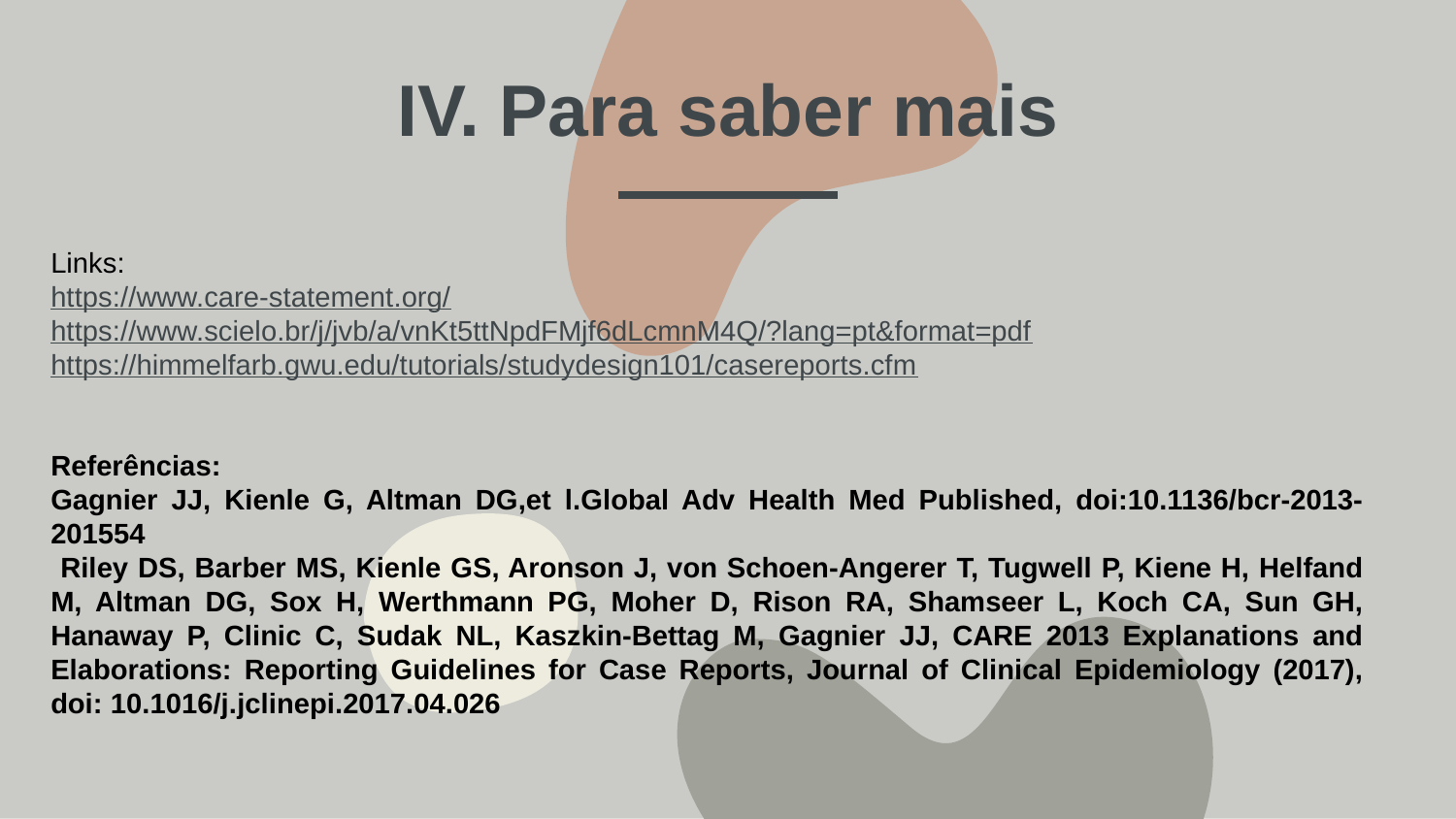

# IV. Para saber mais

Links:
https://www.care-statement.org/
https://www.scielo.br/j/jvb/a/vnKt5ttNpdFMjf6dLcmnM4Q/?lang=pt&format=pdf
https://himmelfarb.gwu.edu/tutorials/studydesign101/casereports.cfm

Referências:
Gagnier JJ, Kienle G, Altman DG,et l.Global Adv Health Med Published, doi:10.1136/bcr-2013-201554
 Riley DS, Barber MS, Kienle GS, Aronson J, von Schoen-Angerer T, Tugwell P, Kiene H, Helfand M, Altman DG, Sox H, Werthmann PG, Moher D, Rison RA, Shamseer L, Koch CA, Sun GH, Hanaway P, Clinic C, Sudak NL, Kaszkin-Bettag M, Gagnier JJ, CARE 2013 Explanations and Elaborations: Reporting Guidelines for Case Reports, Journal of Clinical Epidemiology (2017), doi: 10.1016/j.jclinepi.2017.04.026